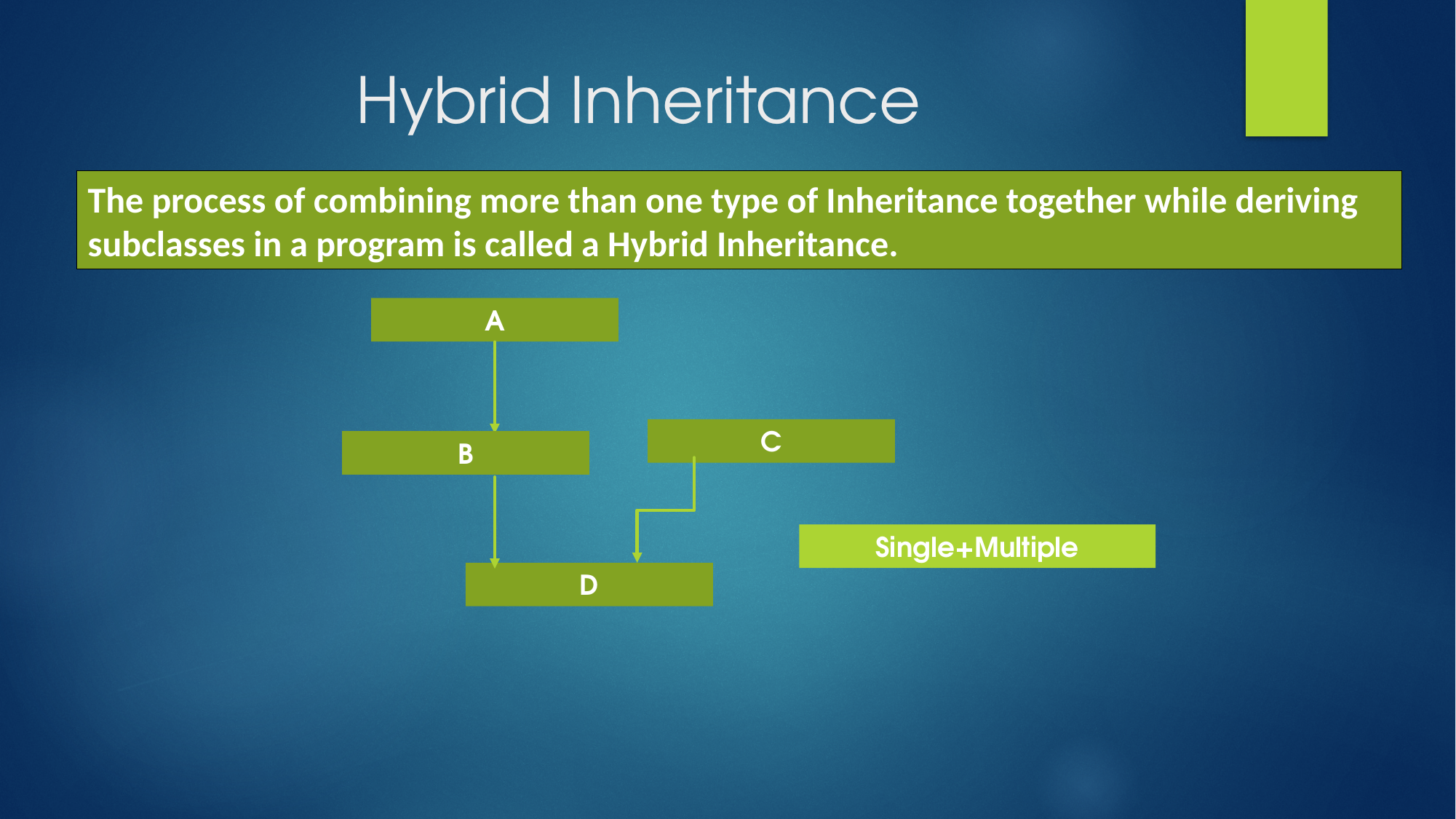

# Hybrid Inheritance
The process of combining more than one type of Inheritance together while deriving subclasses in a program is called a Hybrid Inheritance.
A
C
B
Single+Multiple
D